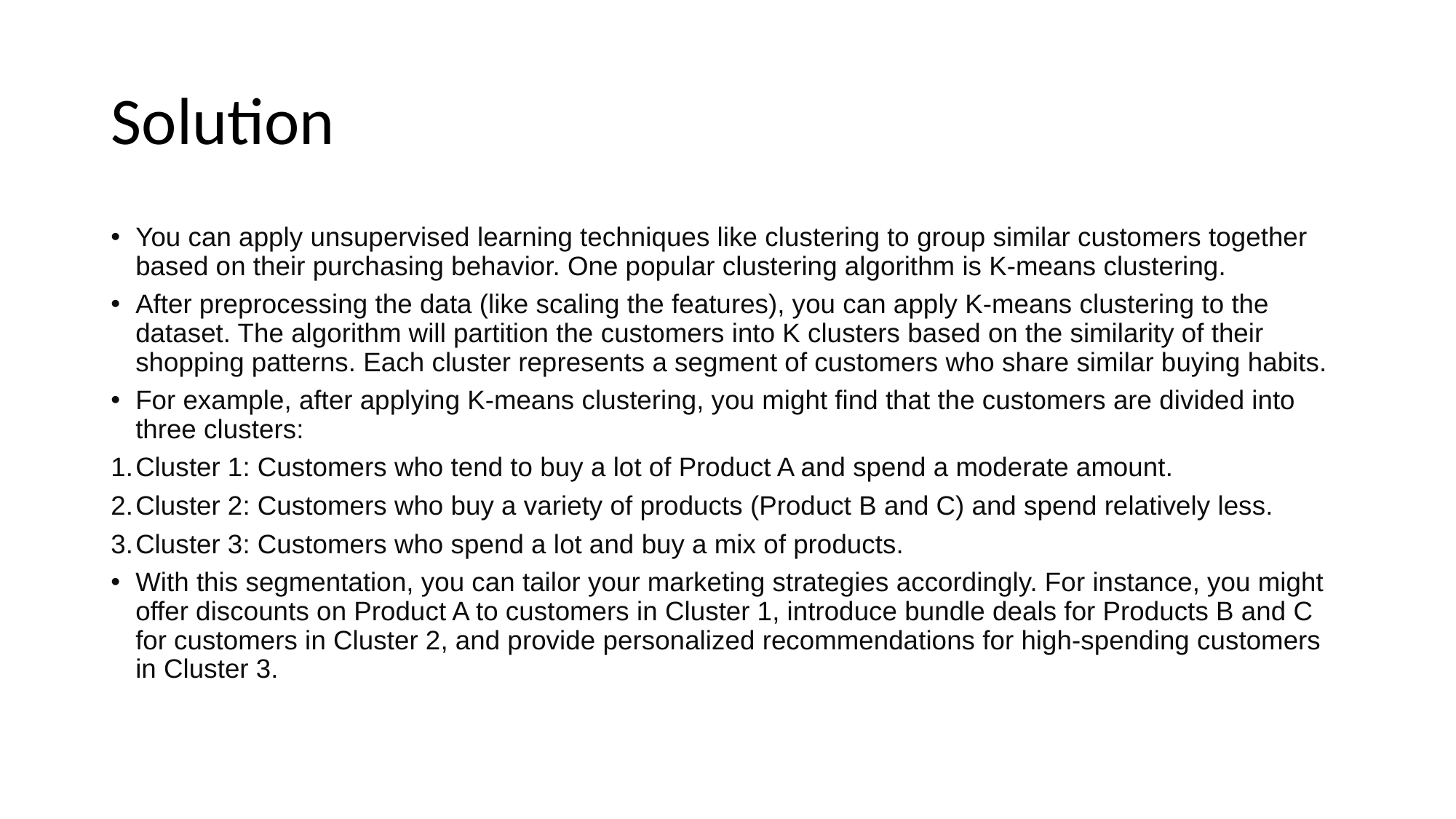

# Solution
You can apply unsupervised learning techniques like clustering to group similar customers together based on their purchasing behavior. One popular clustering algorithm is K-means clustering.
After preprocessing the data (like scaling the features), you can apply K-means clustering to the dataset. The algorithm will partition the customers into K clusters based on the similarity of their shopping patterns. Each cluster represents a segment of customers who share similar buying habits.
For example, after applying K-means clustering, you might find that the customers are divided into three clusters:
Cluster 1: Customers who tend to buy a lot of Product A and spend a moderate amount.
Cluster 2: Customers who buy a variety of products (Product B and C) and spend relatively less.
Cluster 3: Customers who spend a lot and buy a mix of products.
With this segmentation, you can tailor your marketing strategies accordingly. For instance, you might offer discounts on Product A to customers in Cluster 1, introduce bundle deals for Products B and C for customers in Cluster 2, and provide personalized recommendations for high-spending customers in Cluster 3.